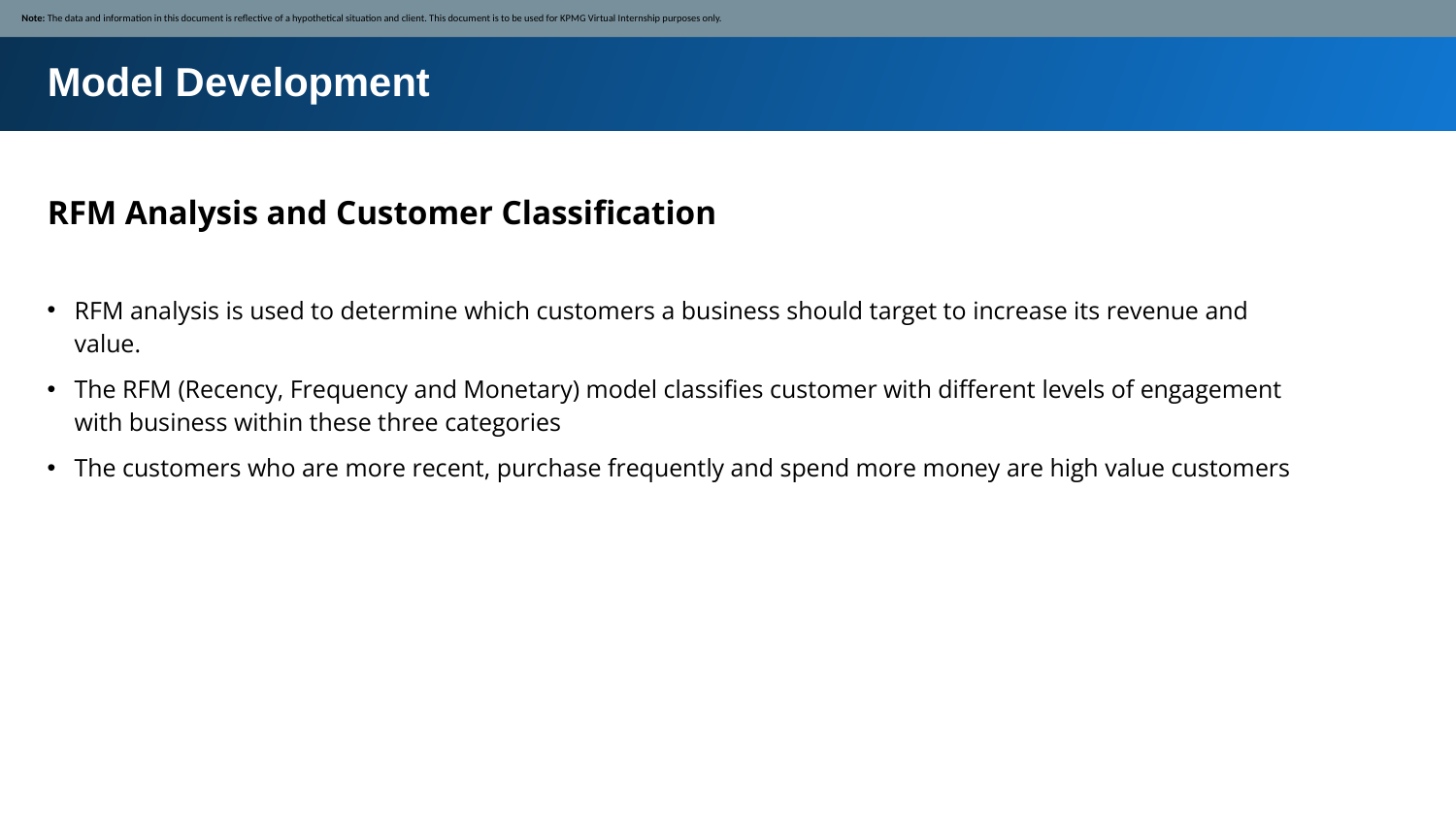

Note: The data and information in this document is reflective of a hypothetical situation and client. This document is to be used for KPMG Virtual Internship purposes only.
Model Development
RFM Analysis and Customer Classification
RFM analysis is used to determine which customers a business should target to increase its revenue and value.
The RFM (Recency, Frequency and Monetary) model classifies customer with different levels of engagement with business within these three categories
The customers who are more recent, purchase frequently and spend more money are high value customers